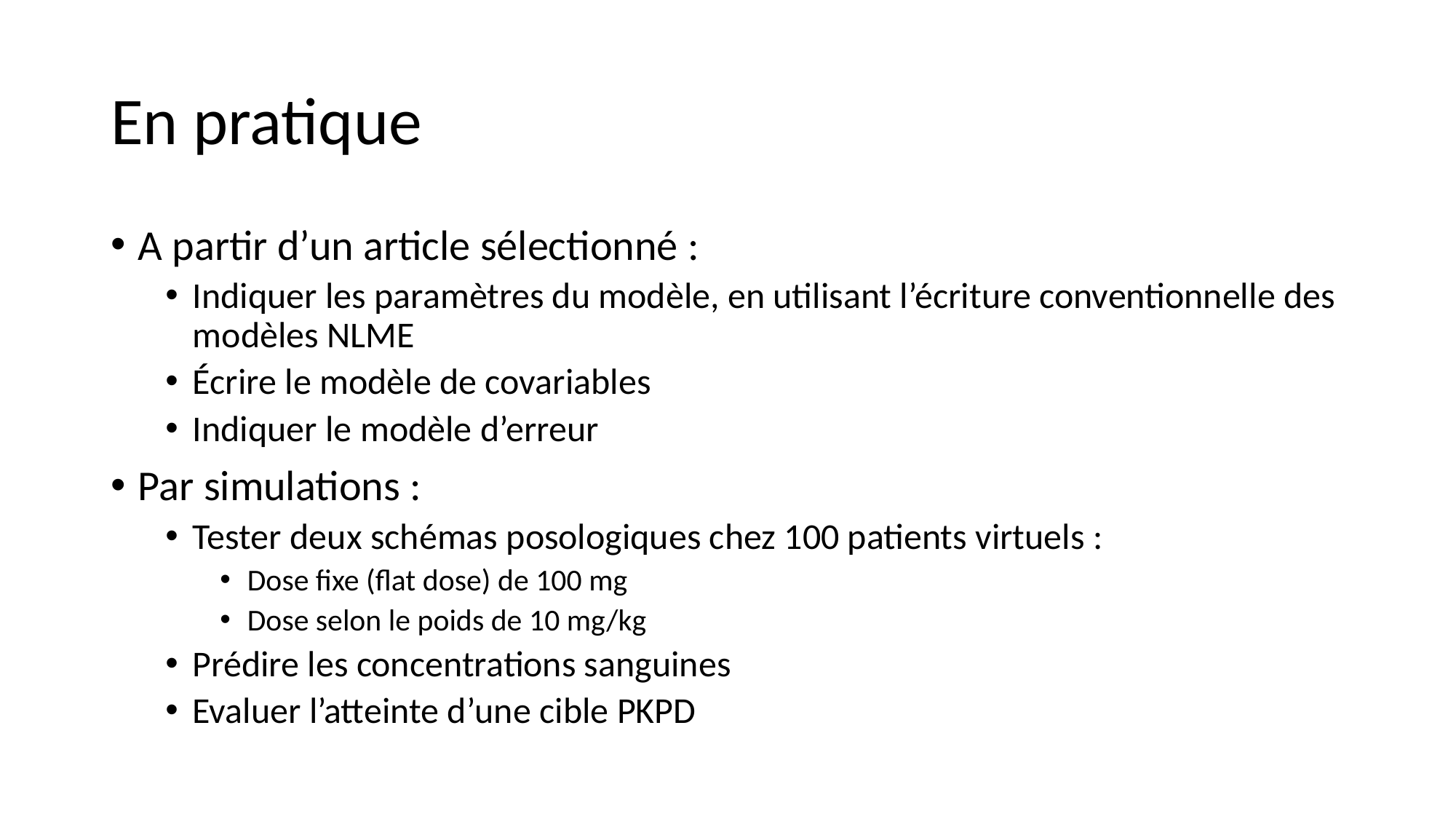

En pratique
A partir d’un article sélectionné :
Indiquer les paramètres du modèle, en utilisant l’écriture conventionnelle des modèles NLME
Écrire le modèle de covariables
Indiquer le modèle d’erreur
Par simulations :
Tester deux schémas posologiques chez 100 patients virtuels :
Dose fixe (flat dose) de 100 mg
Dose selon le poids de 10 mg/kg
Prédire les concentrations sanguines
Evaluer l’atteinte d’une cible PKPD